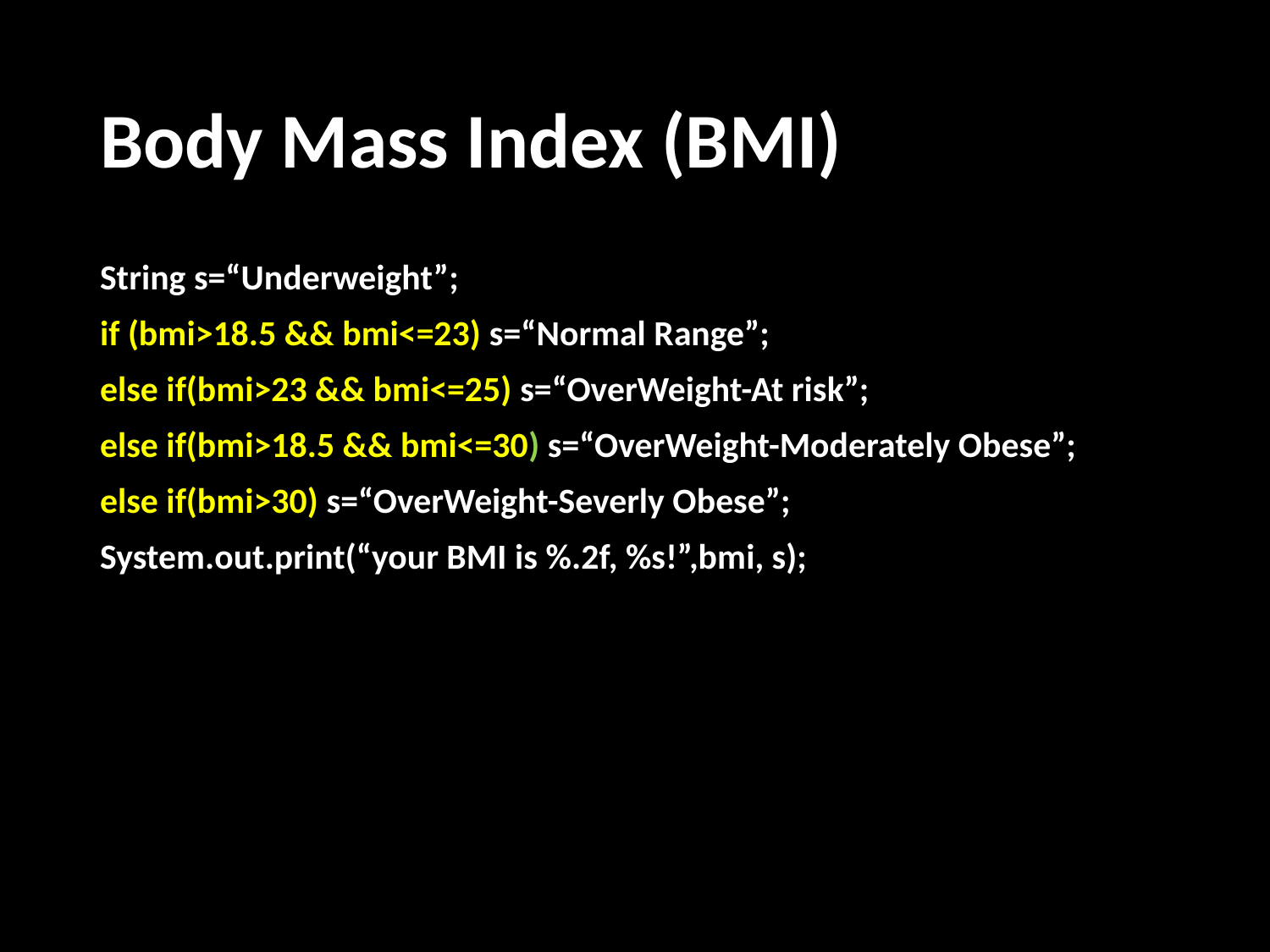

# Body Mass Index (BMI)
String s=“Underweight”;
if (bmi>18.5 && bmi<=23) s=“Normal Range”;
else if(bmi>23 && bmi<=25) s=“OverWeight-At risk”;
else if(bmi>18.5 && bmi<=30) s=“OverWeight-Moderately Obese”;
else if(bmi>30) s=“OverWeight-Severly Obese”;
System.out.print(“your BMI is %.2f, %s!”,bmi, s);